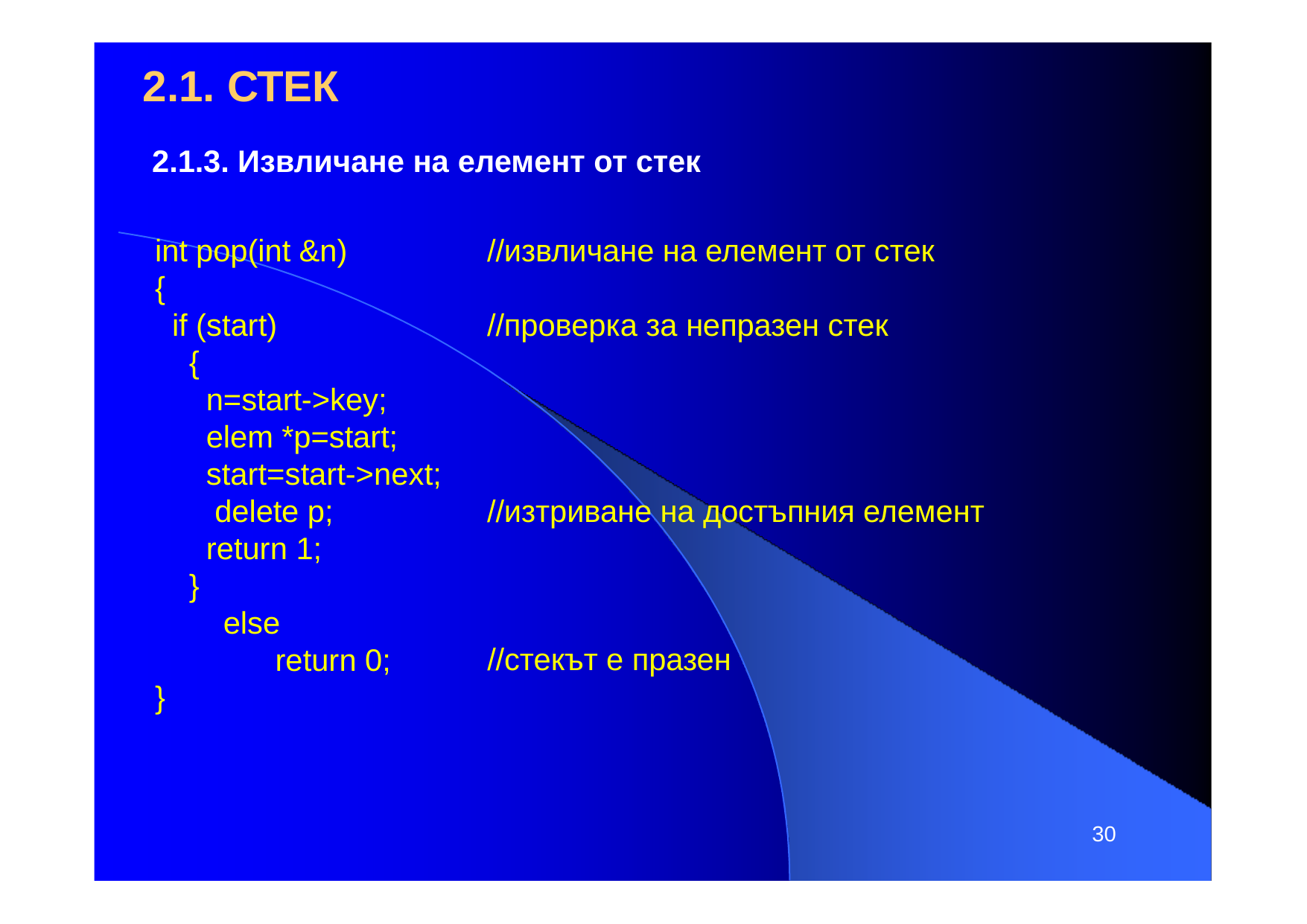

# 2.1. СТЕК
2.1.3. Извличане на елемент от стек
int pop(int &n)
{
if (start)
{
n=start->key;  elem *p=start;  start=start->next;  delete p;
return 1;
}
else
return 0;
}
//извличане на елемент от стек
//проверка за непразен стек
//изтриване на достъпния елемент
//стекът е празен
30